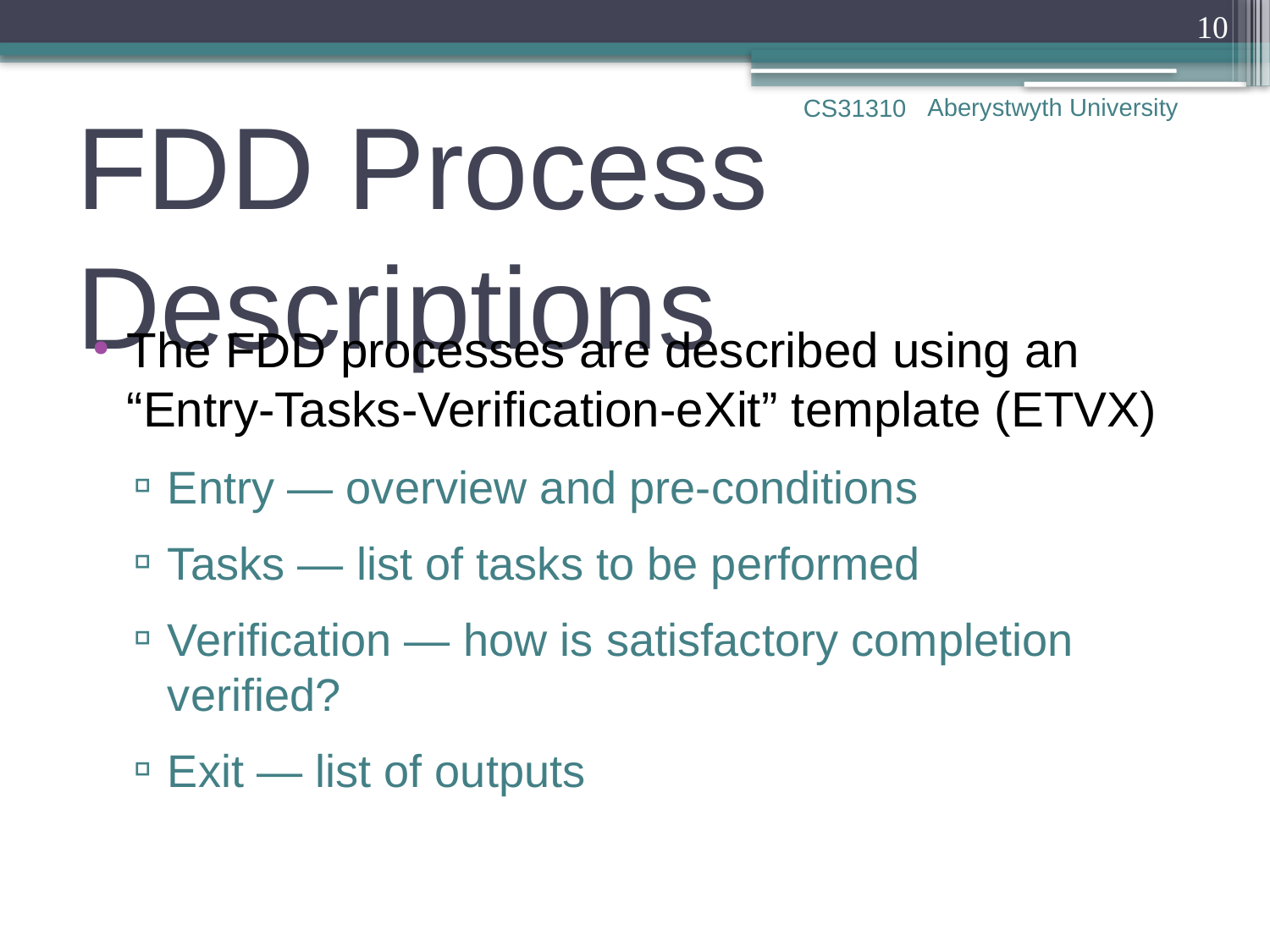

10
Aberystwyth University
CS31310
# FDD Process Descriptions
The FDD processes are described using an “Entry-Tasks-Verification-eXit” template (ETVX)
Entry — overview and pre-conditions
Tasks — list of tasks to be performed
Verification — how is satisfactory completion verified?
Exit — list of outputs